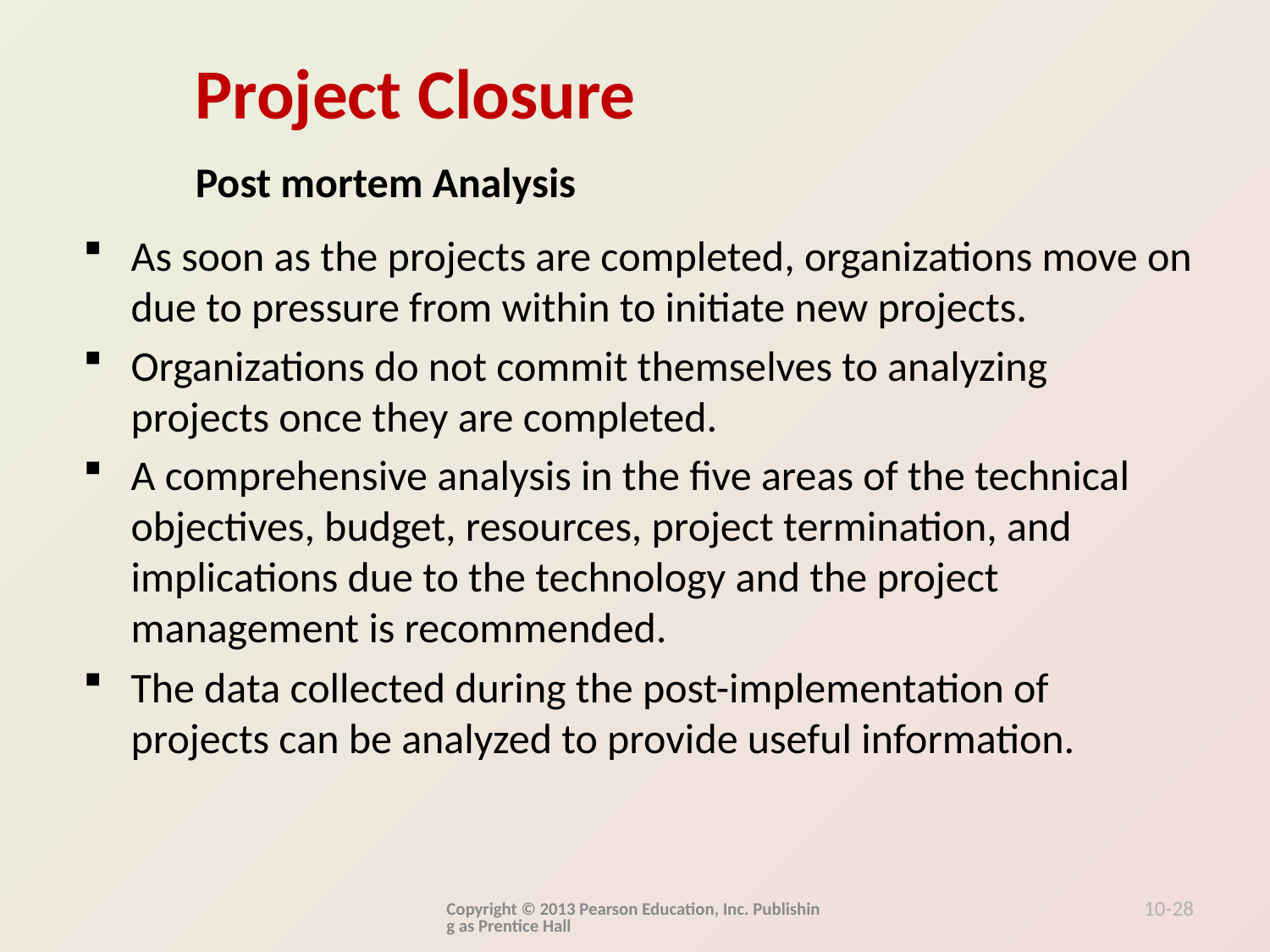

Post mortem Analysis
As soon as the projects are completed, organizations move on due to pressure from within to initiate new projects.
Organizations do not commit themselves to analyzing projects once they are completed.
A comprehensive analysis in the five areas of the technical objectives, budget, resources, project termination, and implications due to the technology and the project management is recommended.
The data collected during the post-implementation of projects can be analyzed to provide useful information.
Copyright © 2013 Pearson Education, Inc. Publishing as Prentice Hall
10-28